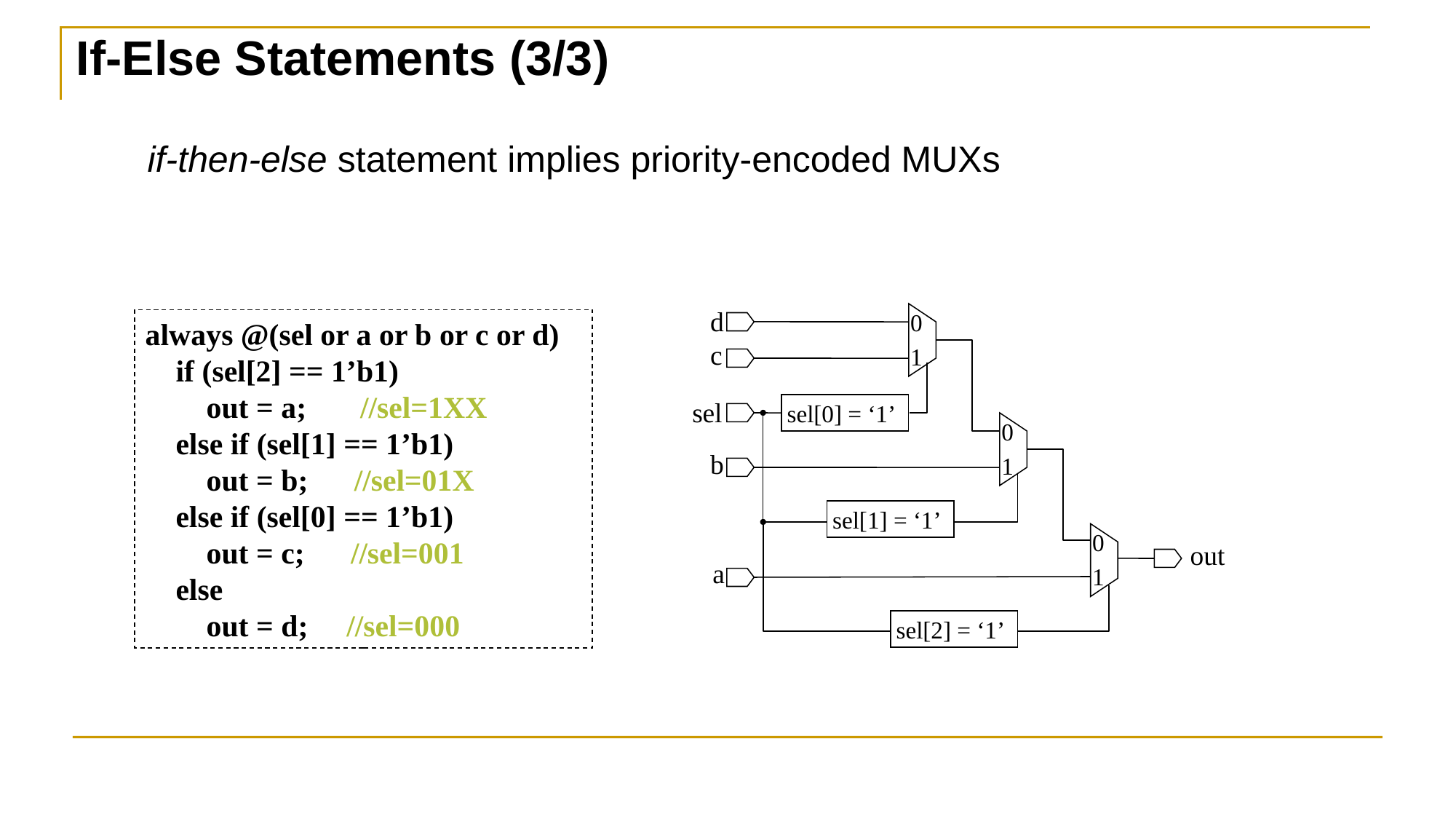

If-Else Statements (3/3)
if-then-else statement implies priority-encoded MUXs
d
0
always @(sel or a or b or c or d)
    if (sel[2] == 1’b1)
        out = a;       //sel=1XX
    else if (sel[1] == 1’b1)
        out = b;      //sel=01X
    else if (sel[0] == 1’b1)
        out = c;      //sel=001
    else
        out = d;     //sel=000

c
1

sel
sel[0] = ‘1’

0

b
1

sel[1] = ‘1’

0
out

a
1

sel[2] = ‘1’